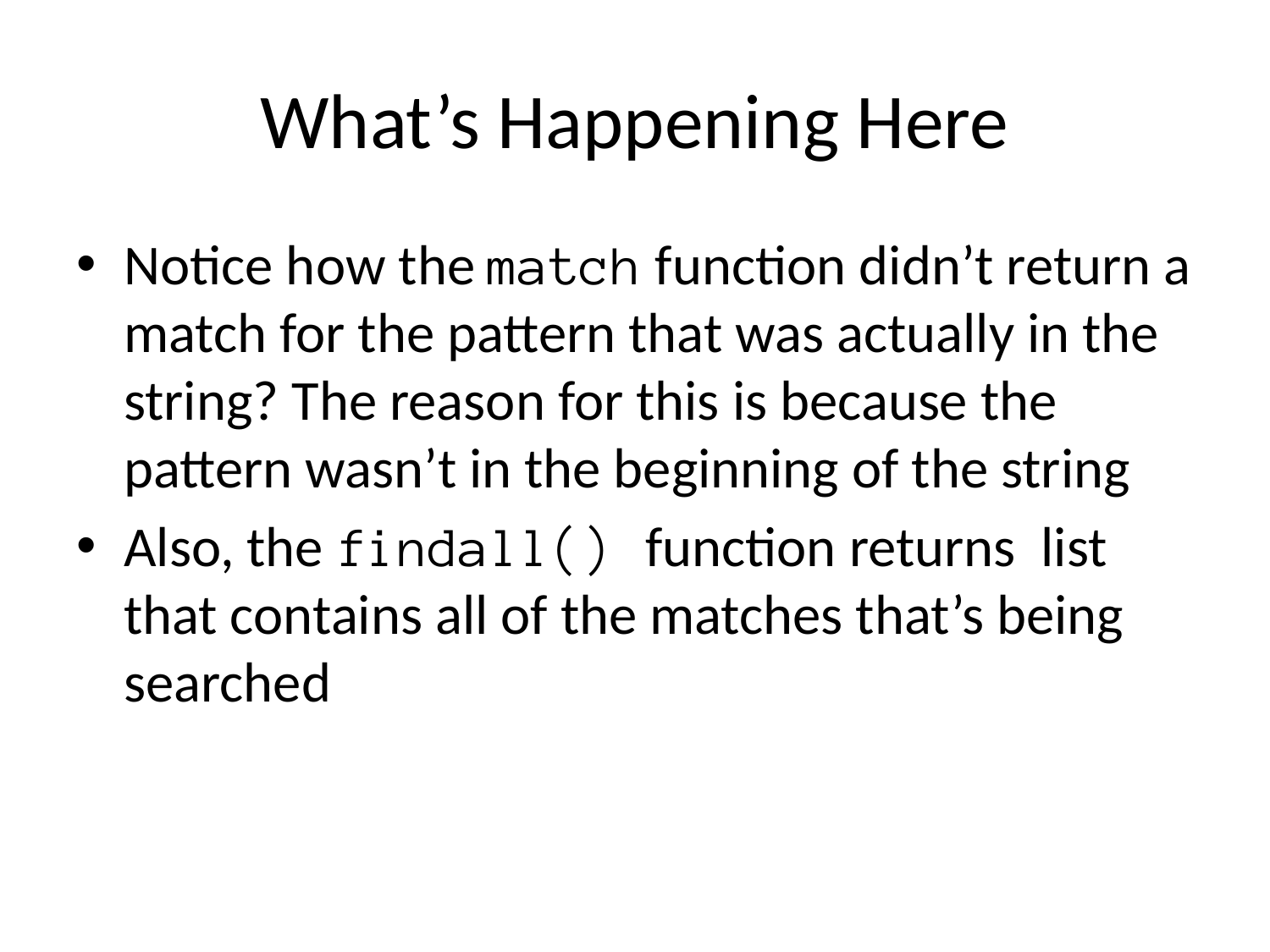

# What’s Happening Here
Notice how the match function didn’t return a match for the pattern that was actually in the string? The reason for this is because the pattern wasn’t in the beginning of the string
Also, the findall() function returns  list that contains all of the matches that’s being searched